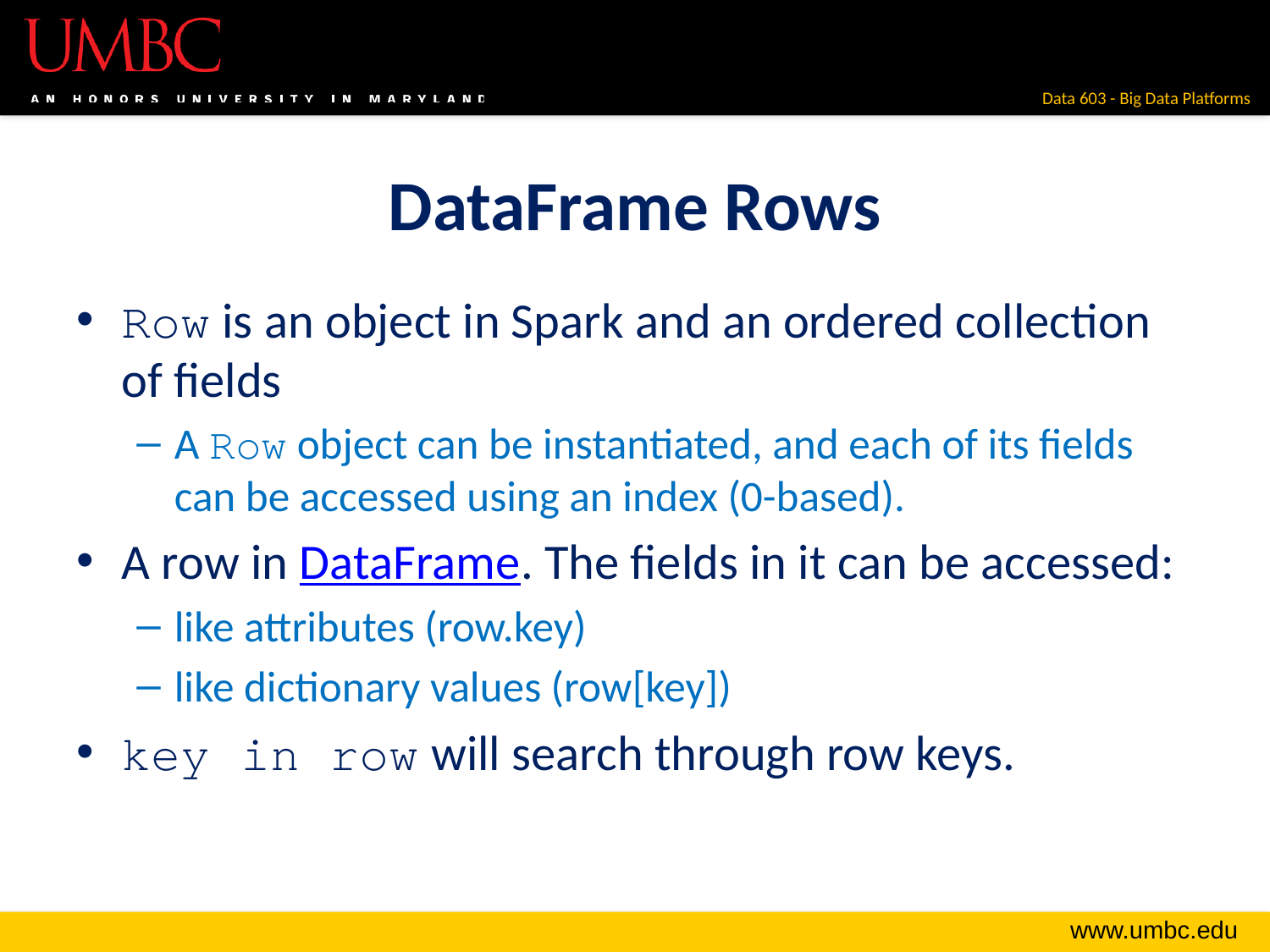

# DataFrame Rows
Row is an object in Spark and an ordered collection of fields
A Row object can be instantiated, and each of its fields can be accessed using an index (0-based).
A row in DataFrame. The fields in it can be accessed:
like attributes (row.key)
like dictionary values (row[key])
key in row will search through row keys.